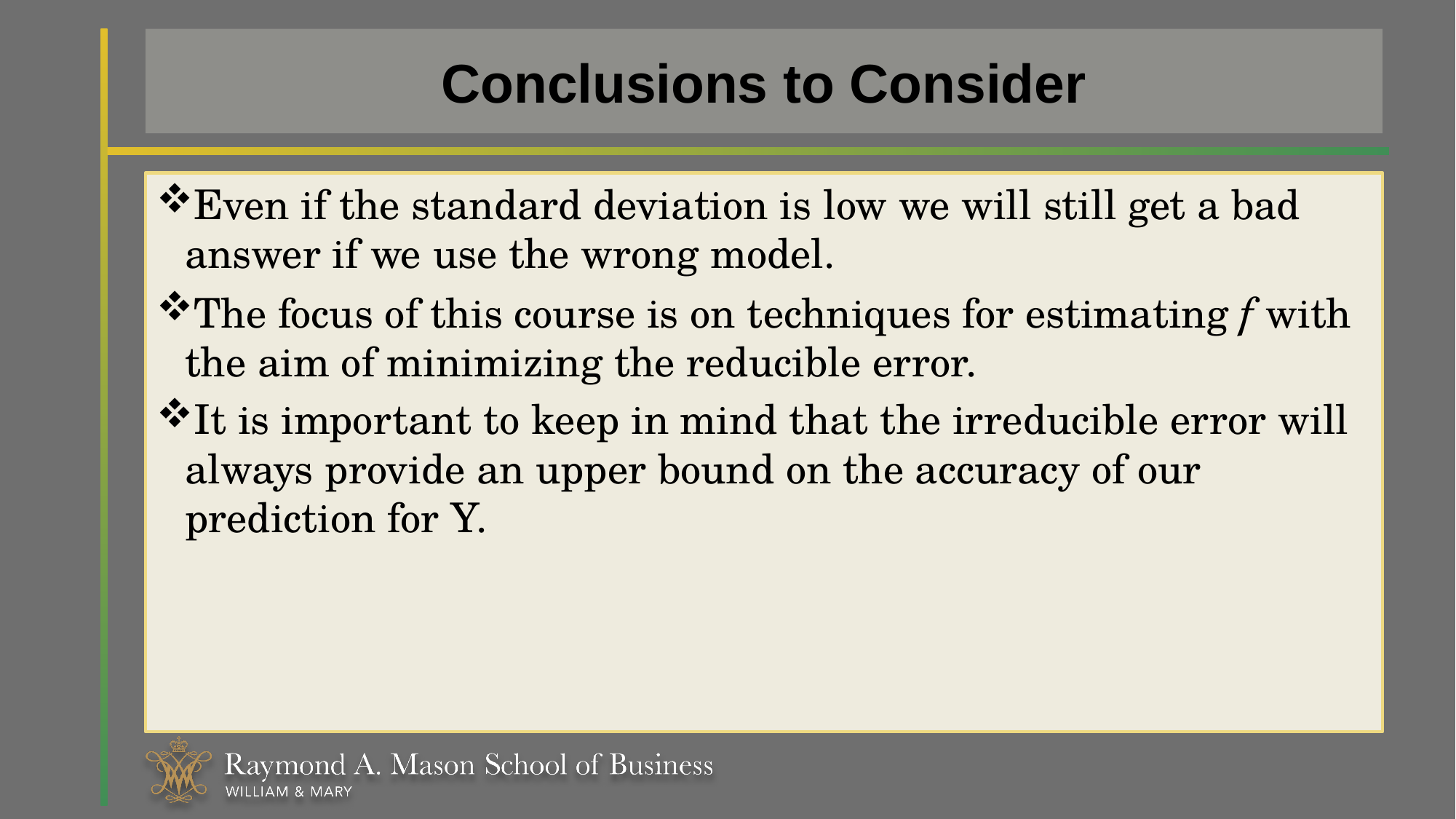

# Conclusions to Consider
Even if the standard deviation is low we will still get a bad answer if we use the wrong model.
The focus of this course is on techniques for estimating f with the aim of minimizing the reducible error.
It is important to keep in mind that the irreducible error will always provide an upper bound on the accuracy of our prediction for Y.